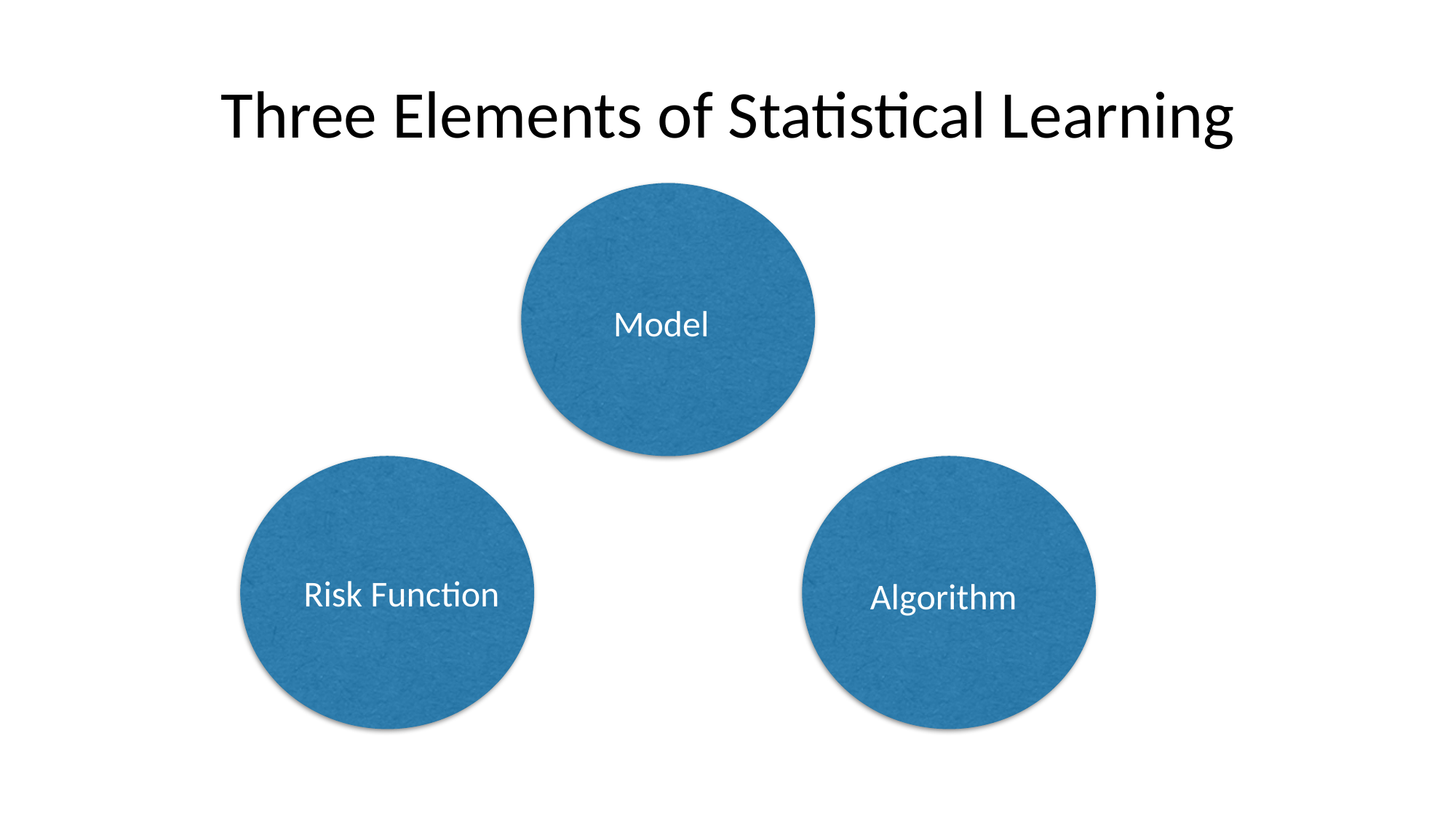

# Three Elements of Statistical Learning

Model

Risk Function

Algorithm